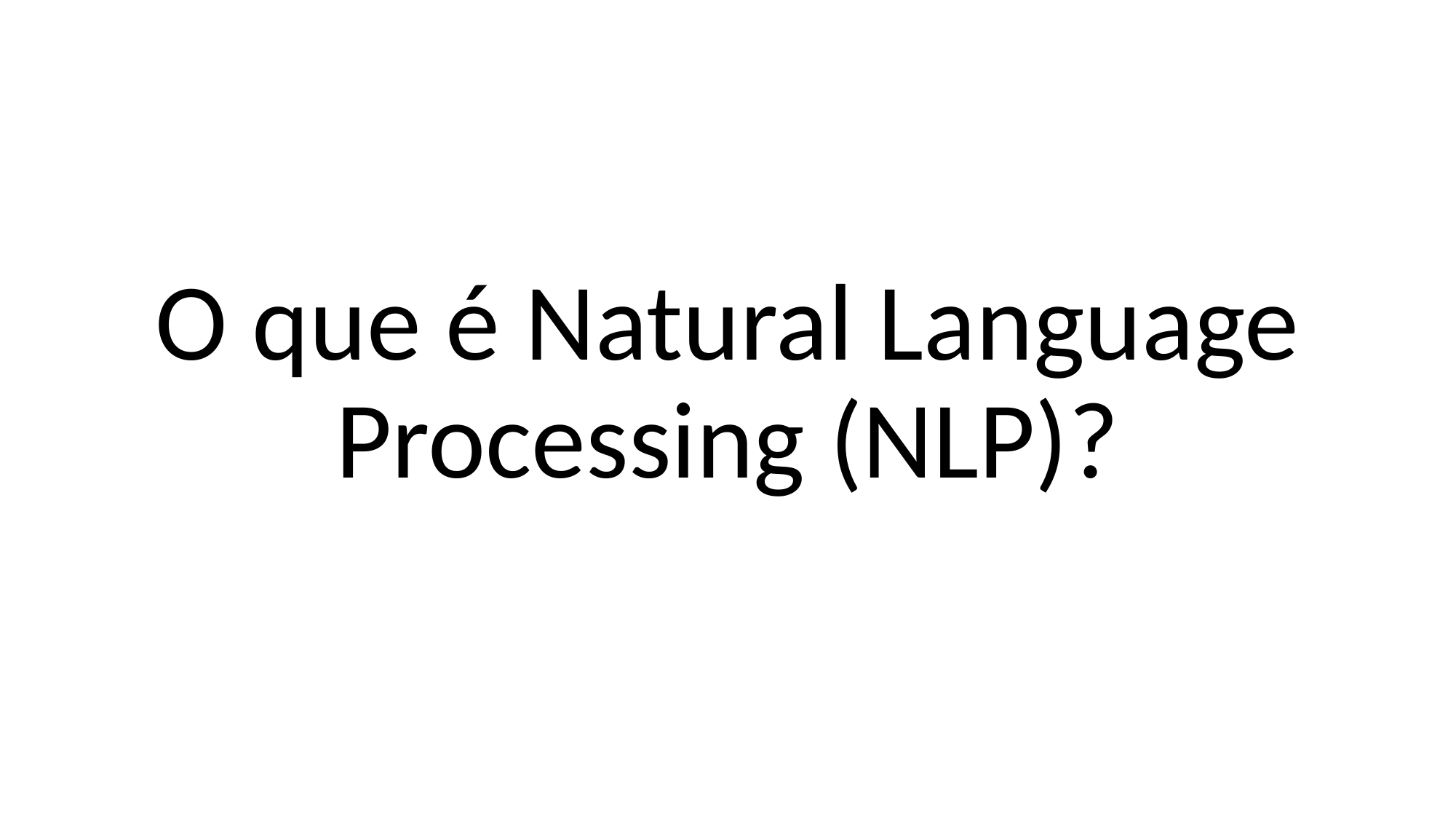

# O que é Natural Language Processing (NLP)?